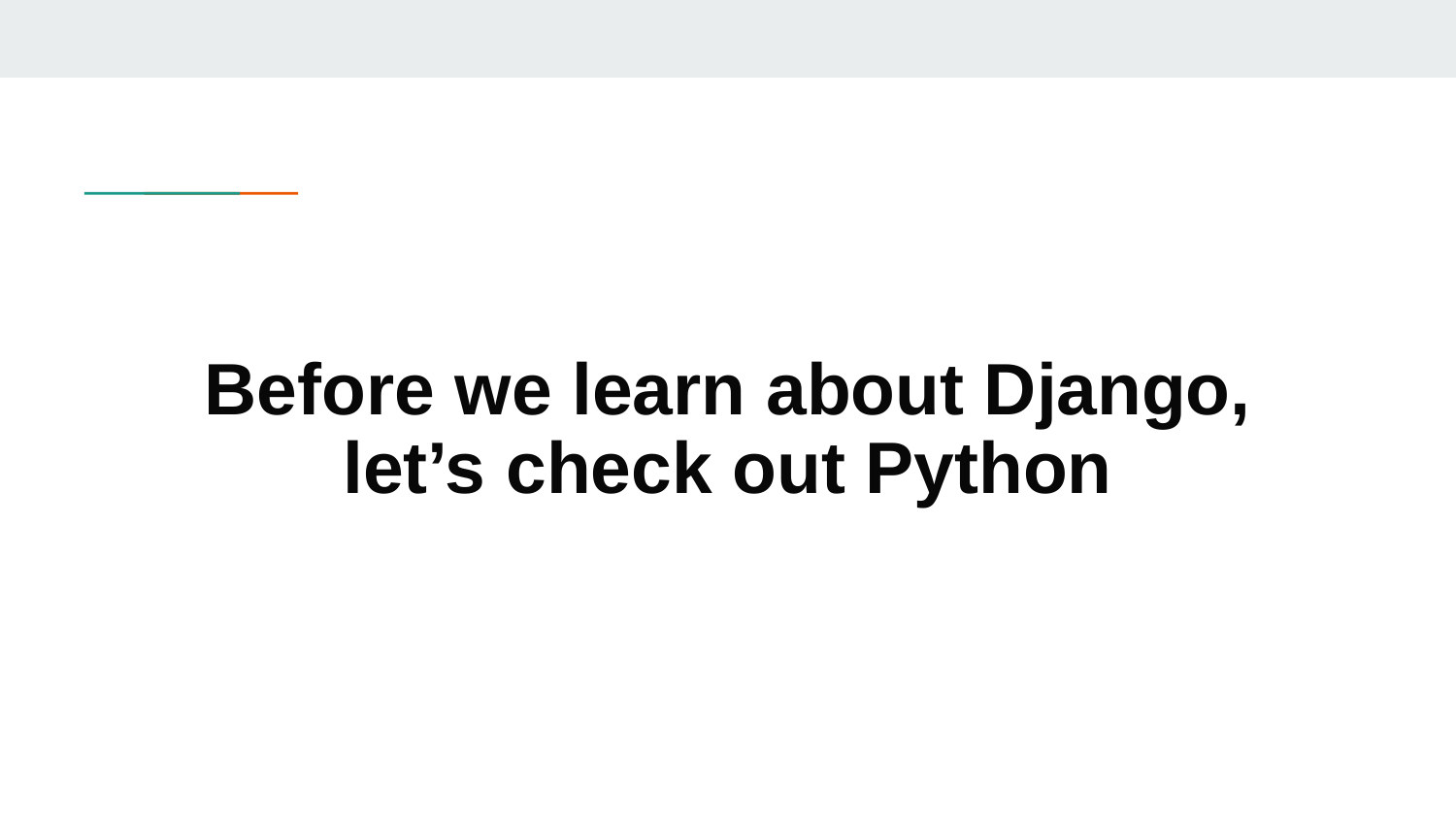

# Before we learn about Django, let’s check out Python